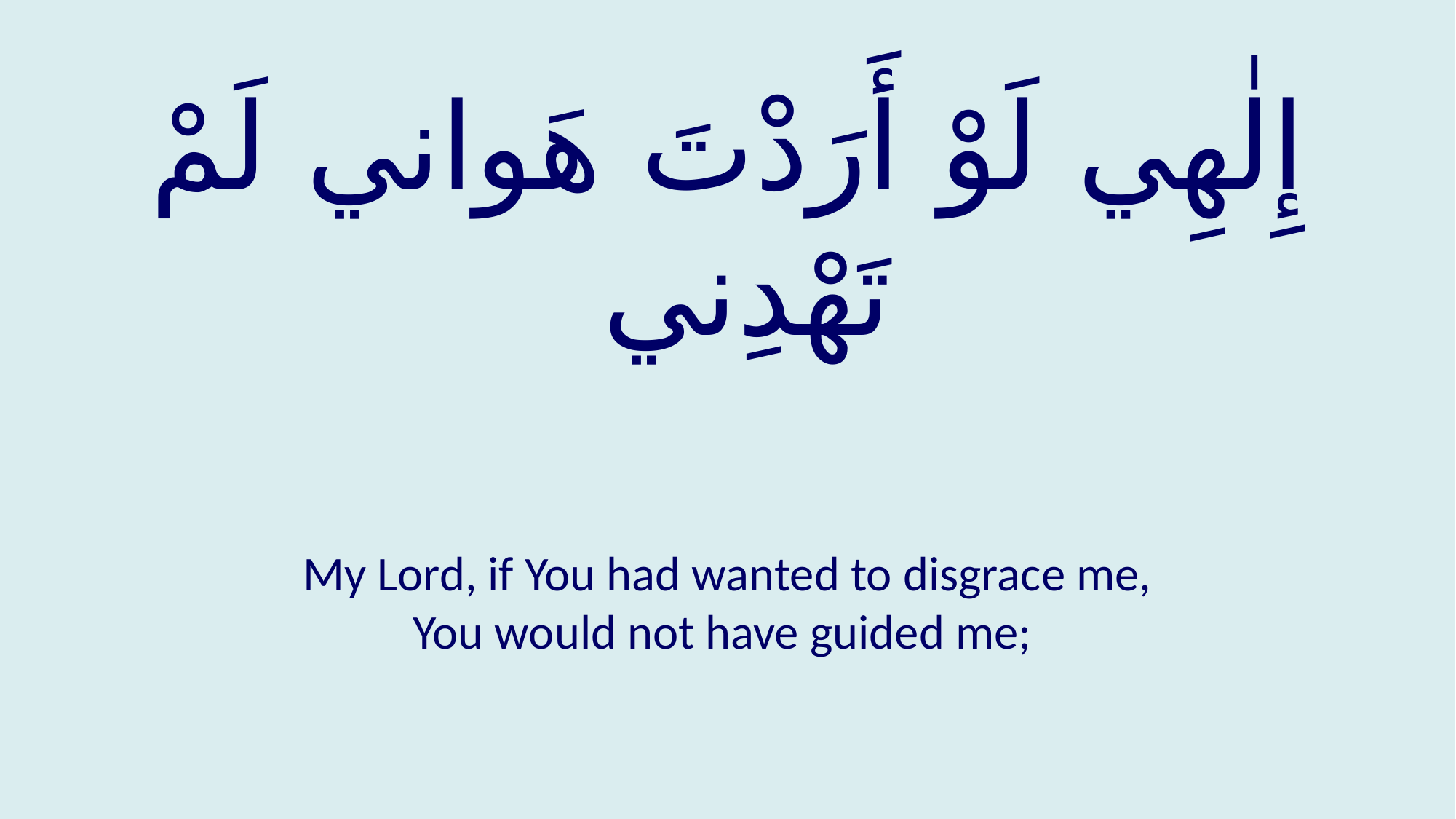

# إِلٰهِي لَوْ أَرَدْتَ هَواني لَمْ تَهْدِني
My Lord, if You had wanted to disgrace me, You would not have guided me;